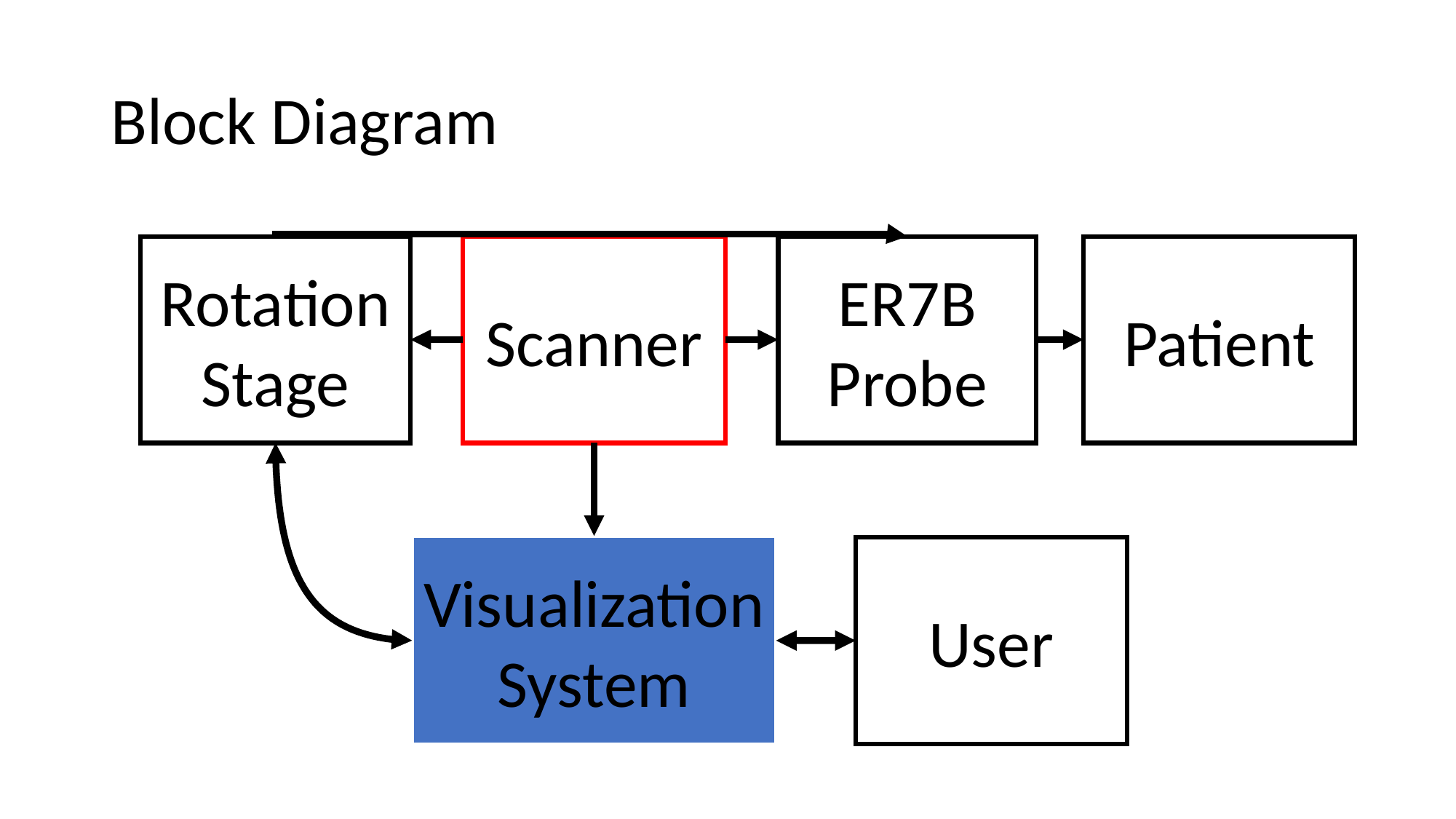

# Block Diagram
Scanner
ER7B Probe
Patient
Rotation Stage
Visualization System
User